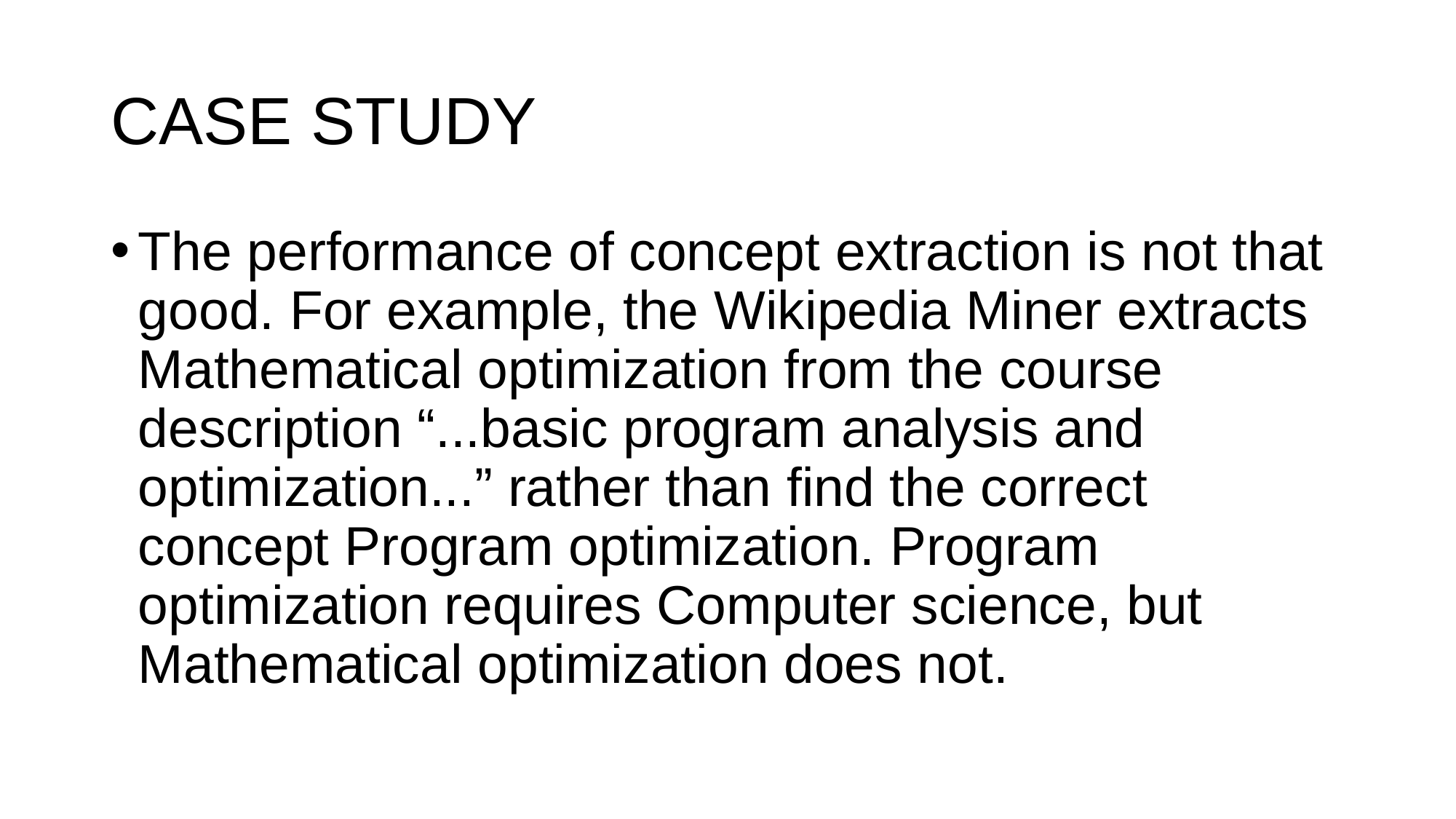

# CASE STUDY
The performance of concept extraction is not that good. For example, the Wikipedia Miner extracts Mathematical optimization from the course description “...basic program analysis and optimization...” rather than ﬁnd the correct concept Program optimization. Program optimization requires Computer science, but Mathematical optimization does not.